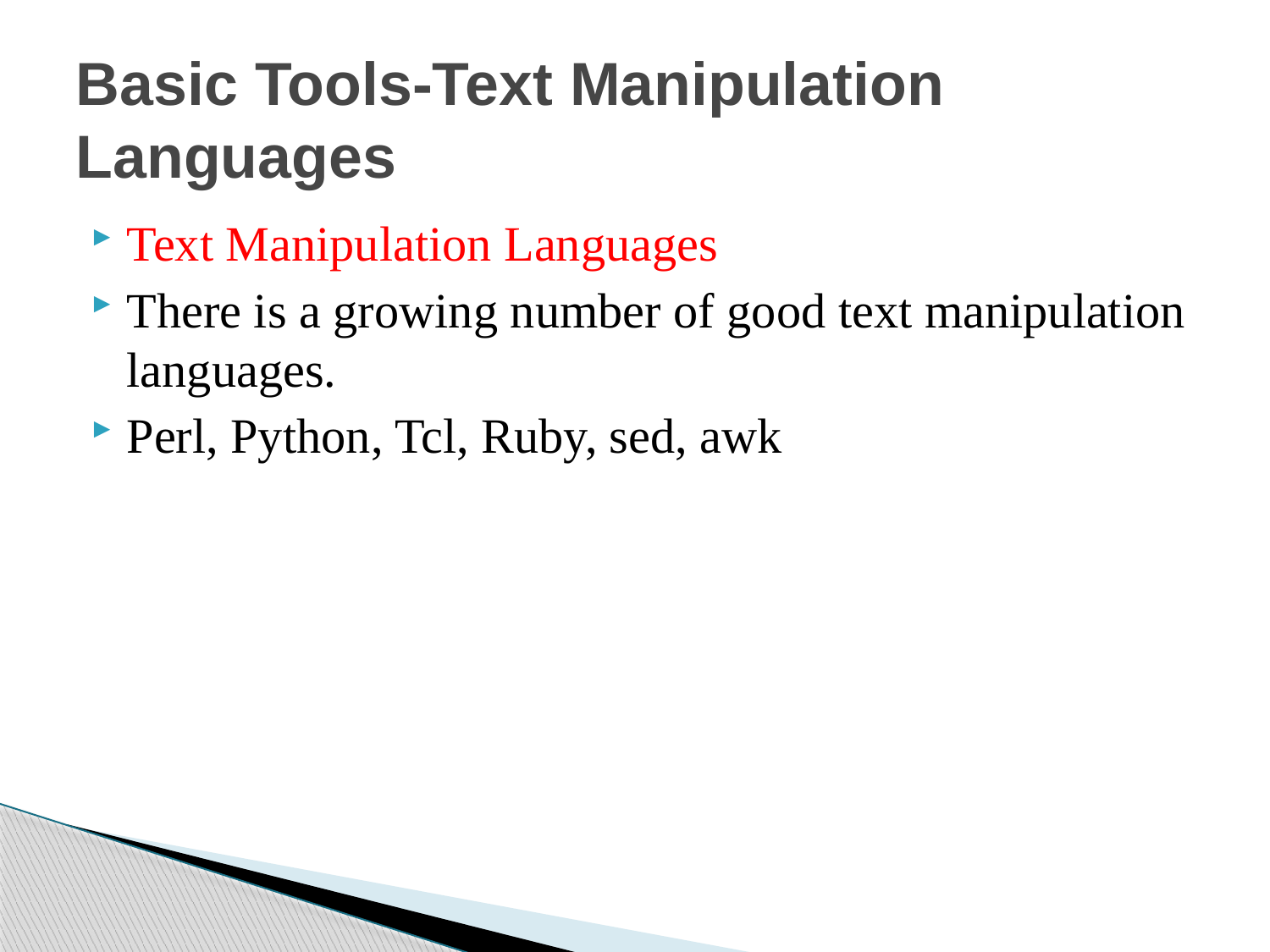

# Basic Tools-Text Manipulation Languages
Text Manipulation Languages
There is a growing number of good text manipulation languages.
Perl, Python, Tcl, Ruby, sed, awk